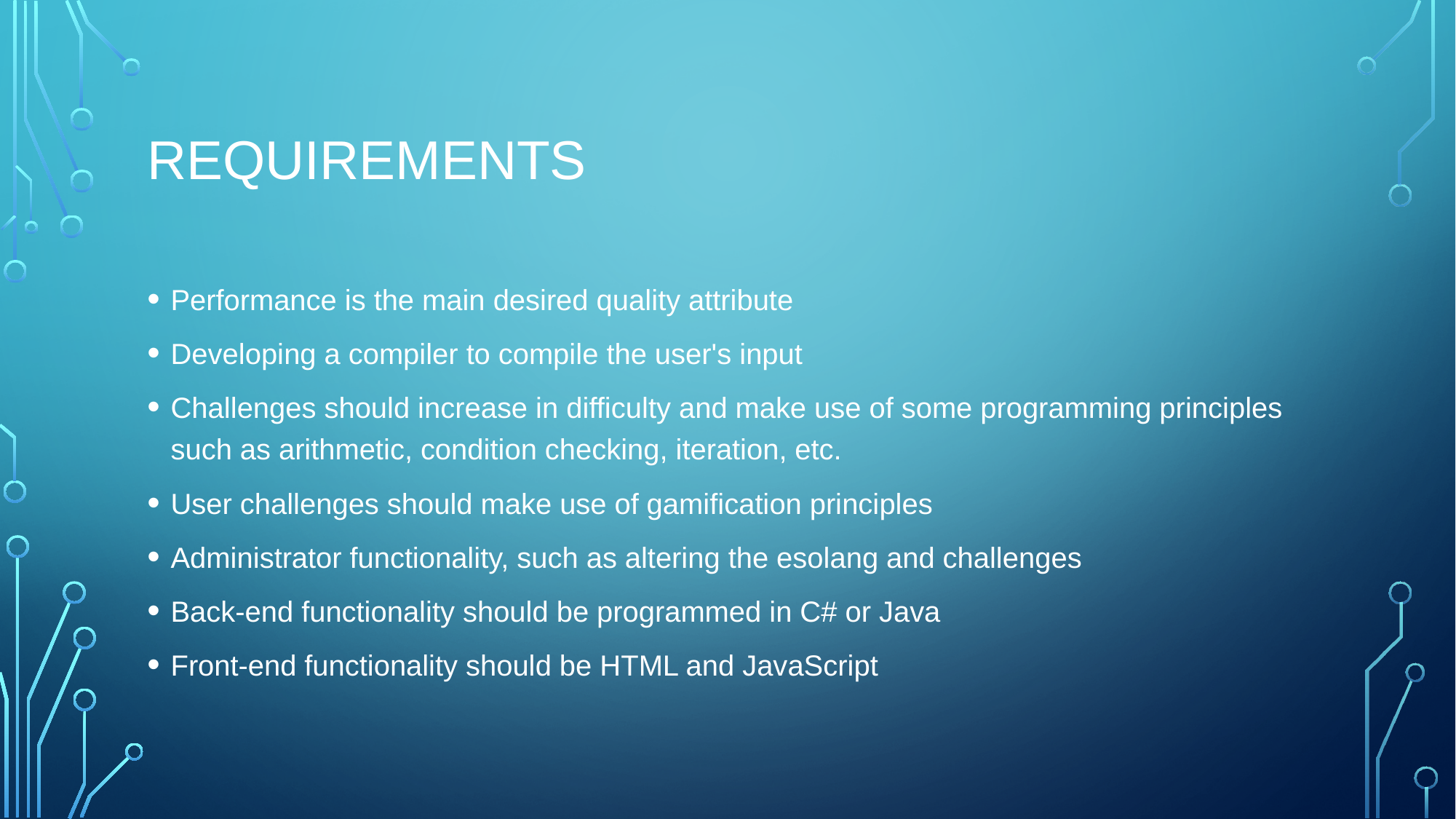

# requirements
Performance is the main desired quality attribute
Developing a compiler to compile the user's input
Challenges should increase in difficulty and make use of some programming principles such as arithmetic, condition checking, iteration, etc.
User challenges should make use of gamification principles
Administrator functionality, such as altering the esolang and challenges
Back-end functionality should be programmed in C# or Java
Front-end functionality should be HTML and JavaScript